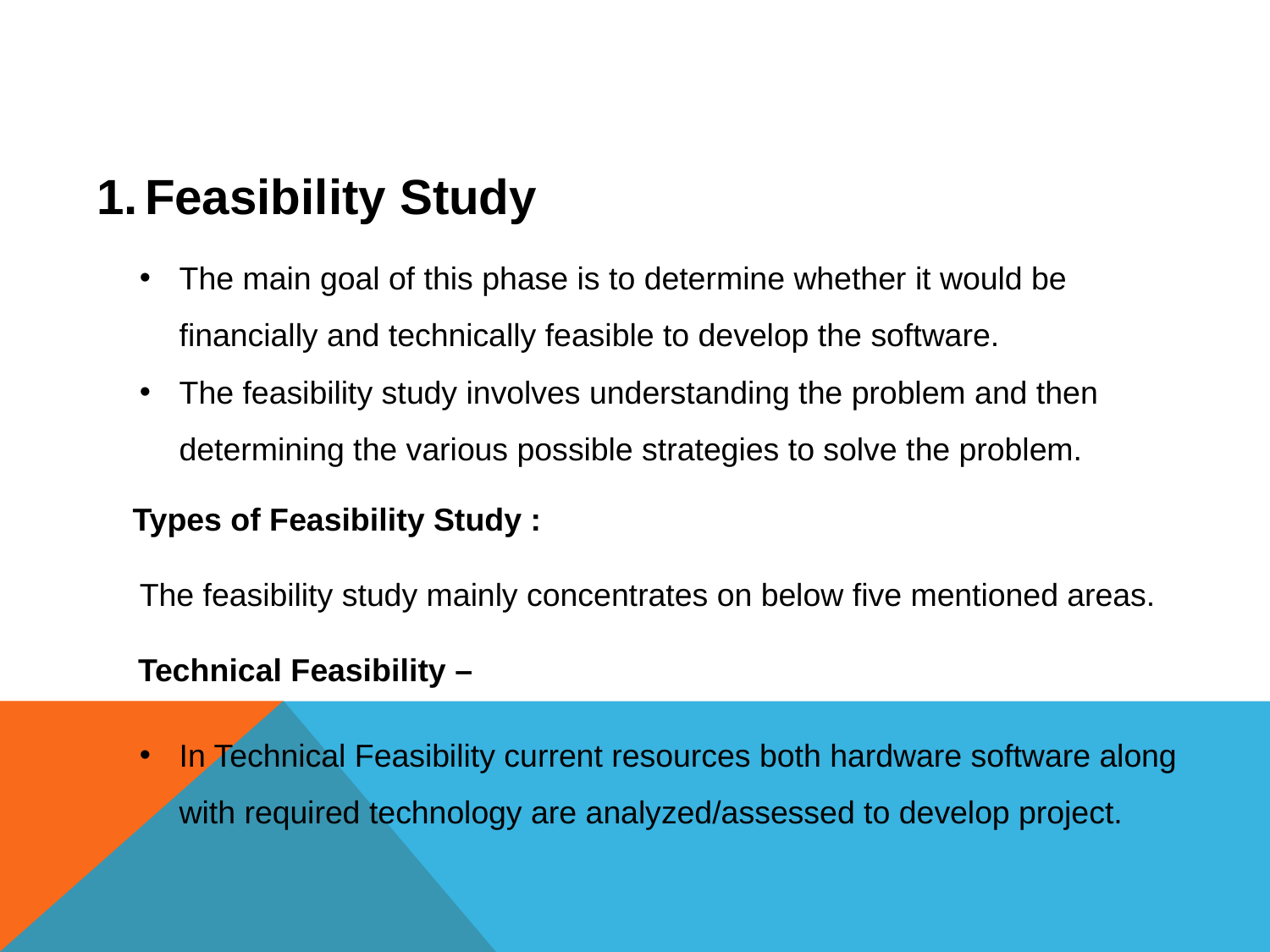

Feasibility Study
The main goal of this phase is to determine whether it would be financially and technically feasible to develop the software.
The feasibility study involves understanding the problem and then determining the various possible strategies to solve the problem.
Types of Feasibility Study :
The feasibility study mainly concentrates on below five mentioned areas.
Technical Feasibility –
In Technical Feasibility current resources both hardware software along with required technology are analyzed/assessed to develop project.